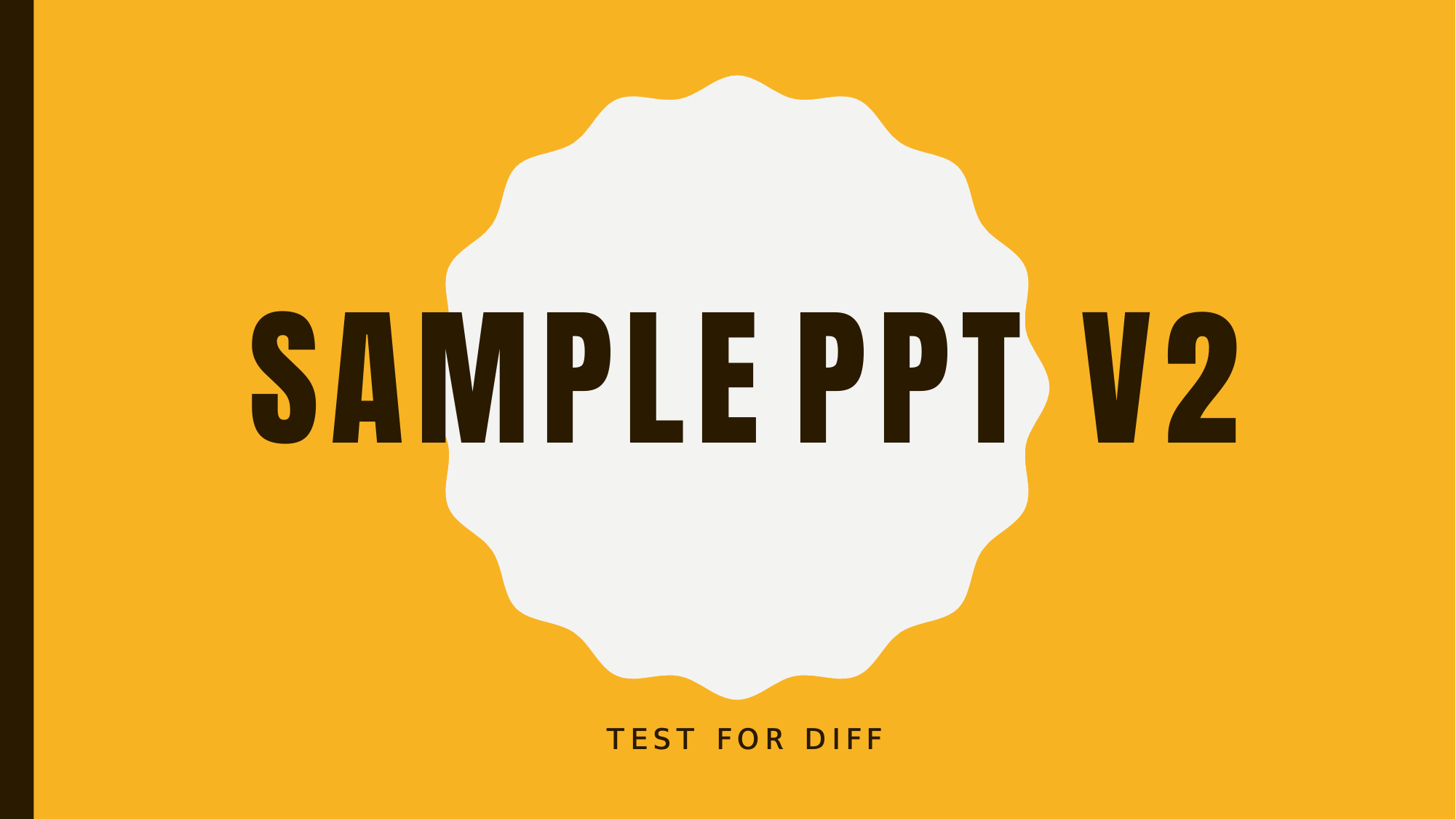

# Sample	PPT V2
Test for diff